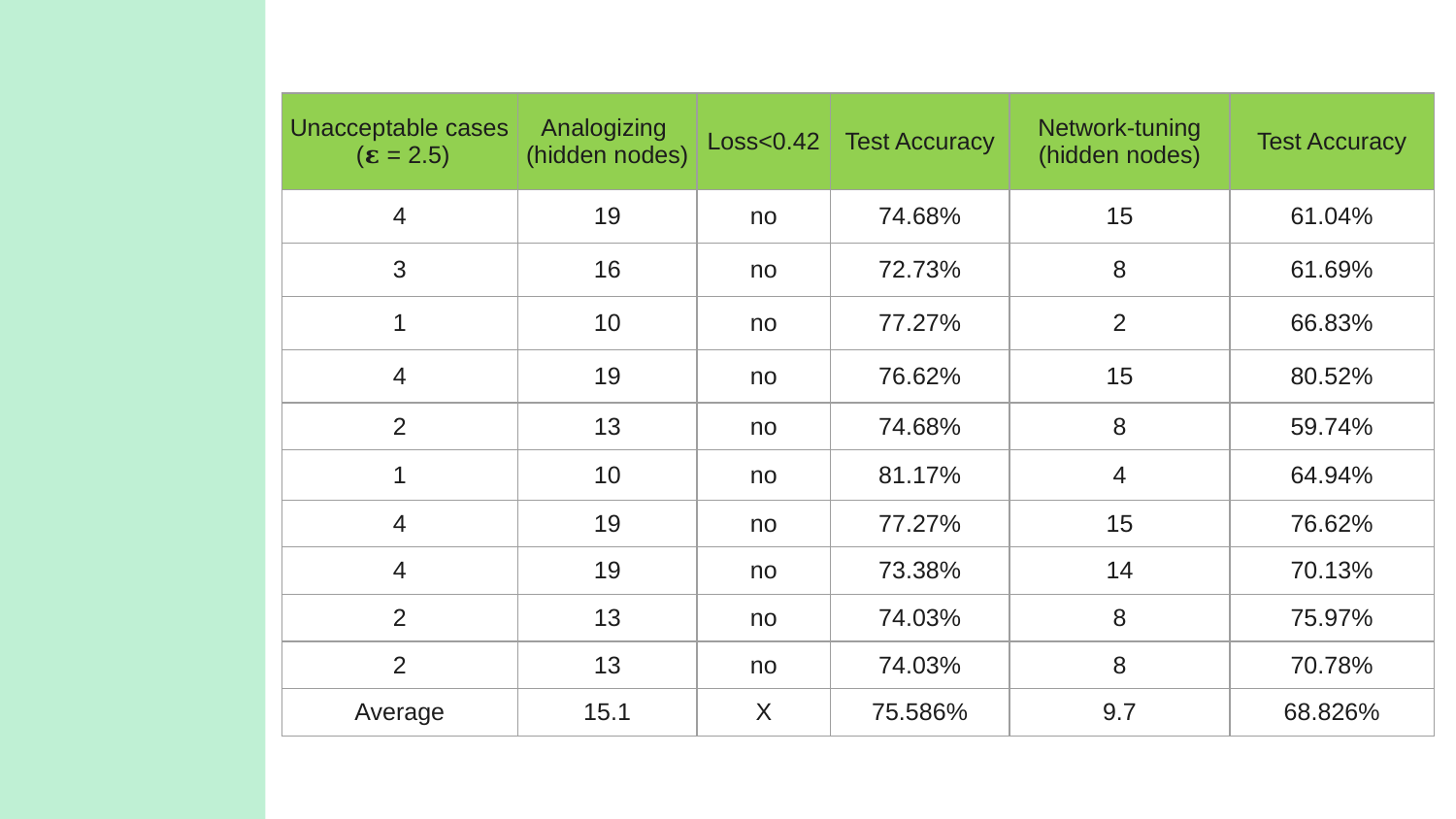

| Unacceptable cases (𝛆 = 2.5) | Analogizing (hidden nodes) | Loss<0.42 | Test Accuracy | Network-tuning (hidden nodes) | Test Accuracy |
| --- | --- | --- | --- | --- | --- |
| 4 | 19 | no | 74.68% | 15 | 61.04% |
| 3 | 16 | no | 72.73% | 8 | 61.69% |
| 1 | 10 | no | 77.27% | 2 | 66.83% |
| 4 | 19 | no | 76.62% | 15 | 80.52% |
| 2 | 13 | no | 74.68% | 8 | 59.74% |
| 1 | 10 | no | 81.17% | 4 | 64.94% |
| 4 | 19 | no | 77.27% | 15 | 76.62% |
| 4 | 19 | no | 73.38% | 14 | 70.13% |
| 2 | 13 | no | 74.03% | 8 | 75.97% |
| 2 | 13 | no | 74.03% | 8 | 70.78% |
| Average | 15.1 | X | 75.586% | 9.7 | 68.826% |